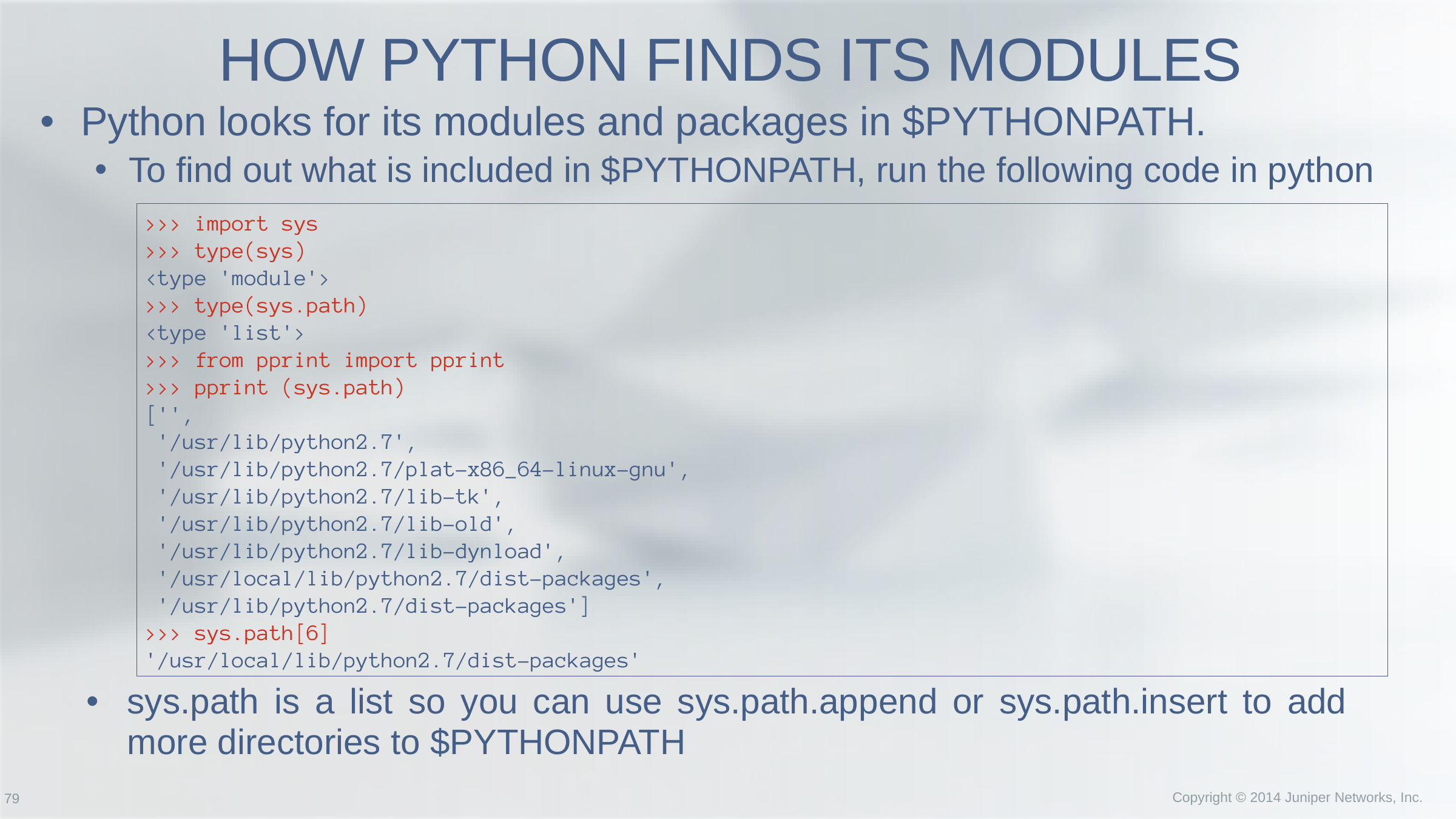

# HOW PYTHON FINDS ITS MODULES
Python looks for its modules and packages in $PYTHONPATH.
To find out what is included in $PYTHONPATH, run the following code in python
>>> import sys
>>> type(sys)
<type 'module'>
>>> type(sys.path)
<type 'list'>
>>> from pprint import pprint
>>> pprint (sys.path)
['',
 '/usr/lib/python2.7',
 '/usr/lib/python2.7/plat-x86_64-linux-gnu',
 '/usr/lib/python2.7/lib-tk',
 '/usr/lib/python2.7/lib-old',
 '/usr/lib/python2.7/lib-dynload',
 '/usr/local/lib/python2.7/dist-packages',
 '/usr/lib/python2.7/dist-packages']
>>> sys.path[6]
'/usr/local/lib/python2.7/dist-packages'
sys.path is a list so you can use sys.path.append or sys.path.insert to add more directories to $PYTHONPATH